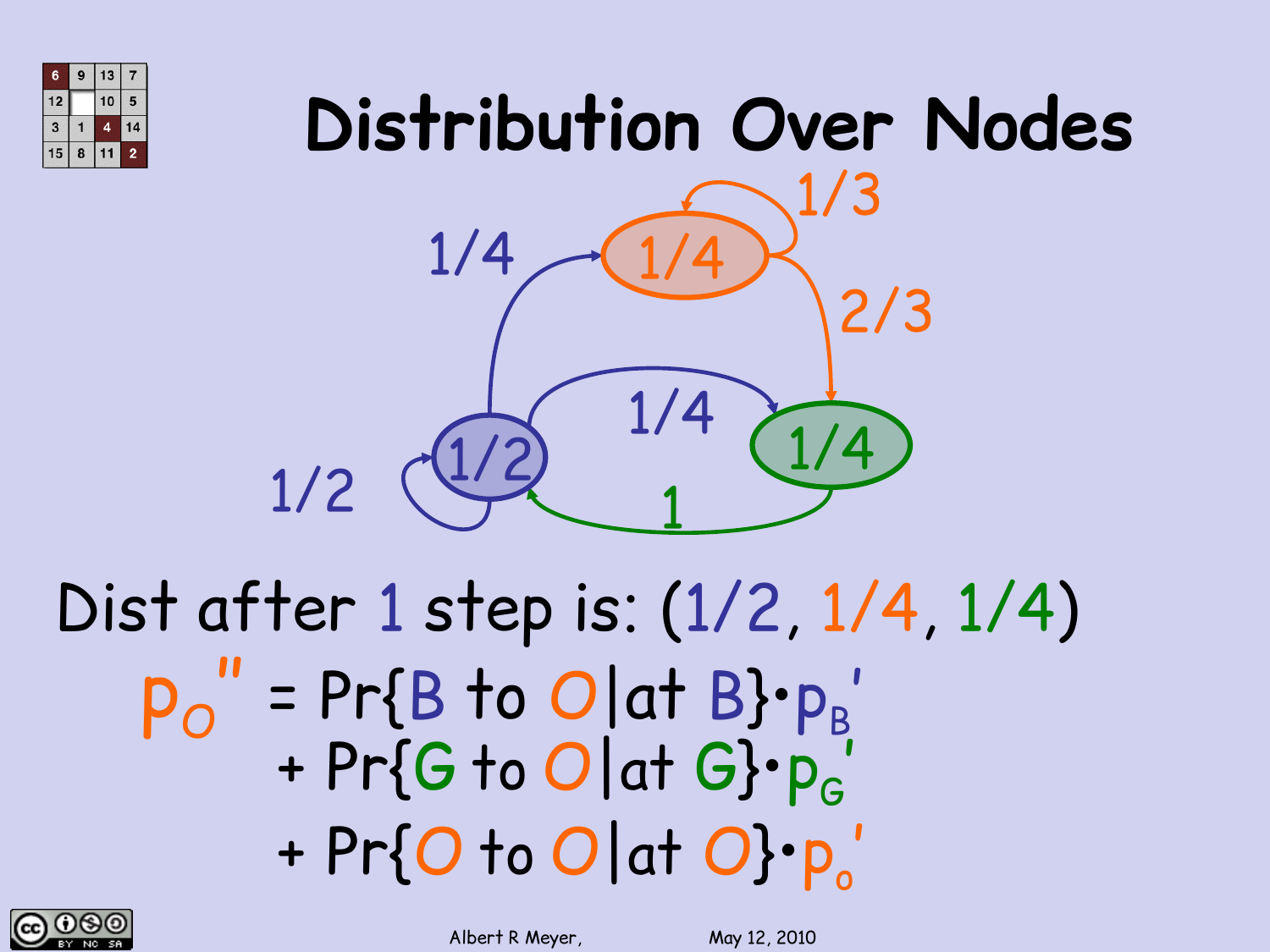

Distribution Over Nodes
1/3
1/4

1/4
2/3
1/4

1/4

1/2

1/2
1
Dist after 1 step is: (1/2, 1/4, 1/4)
pO’’ = Pr{B to O|at B}•pB’
+ Pr{G to O|at G}•pG’
+ Pr{O to O|at O}•po’
Albert R Meyer,                        May 12, 2010